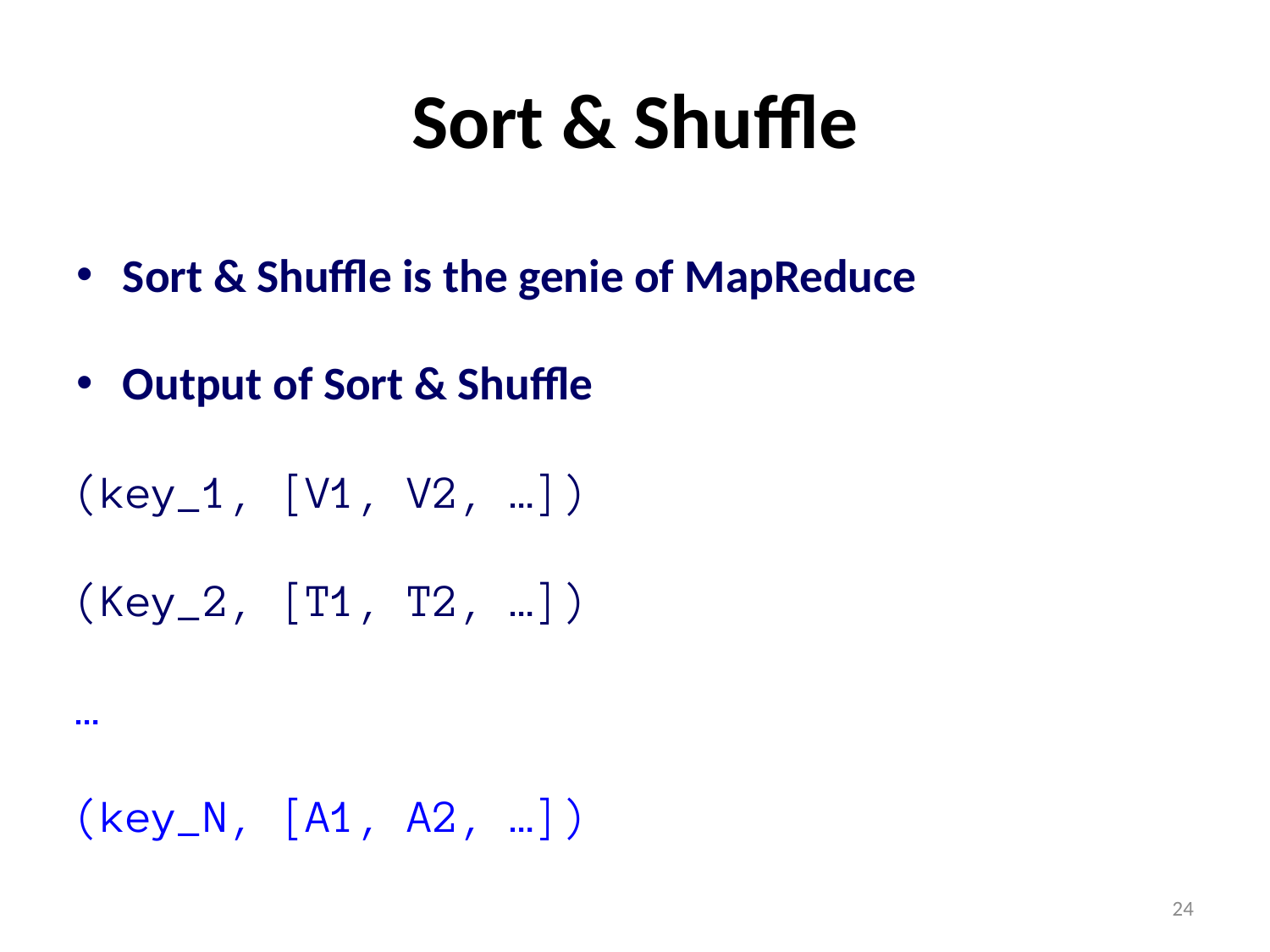

# Sort & Shuffle
Sort & Shuffle is the genie of MapReduce
Output of Sort & Shuffle
(key_1, [V1, V2, …])
(Key_2, [T1, T2, …])
…
(key_N, [A1, A2, …])

24